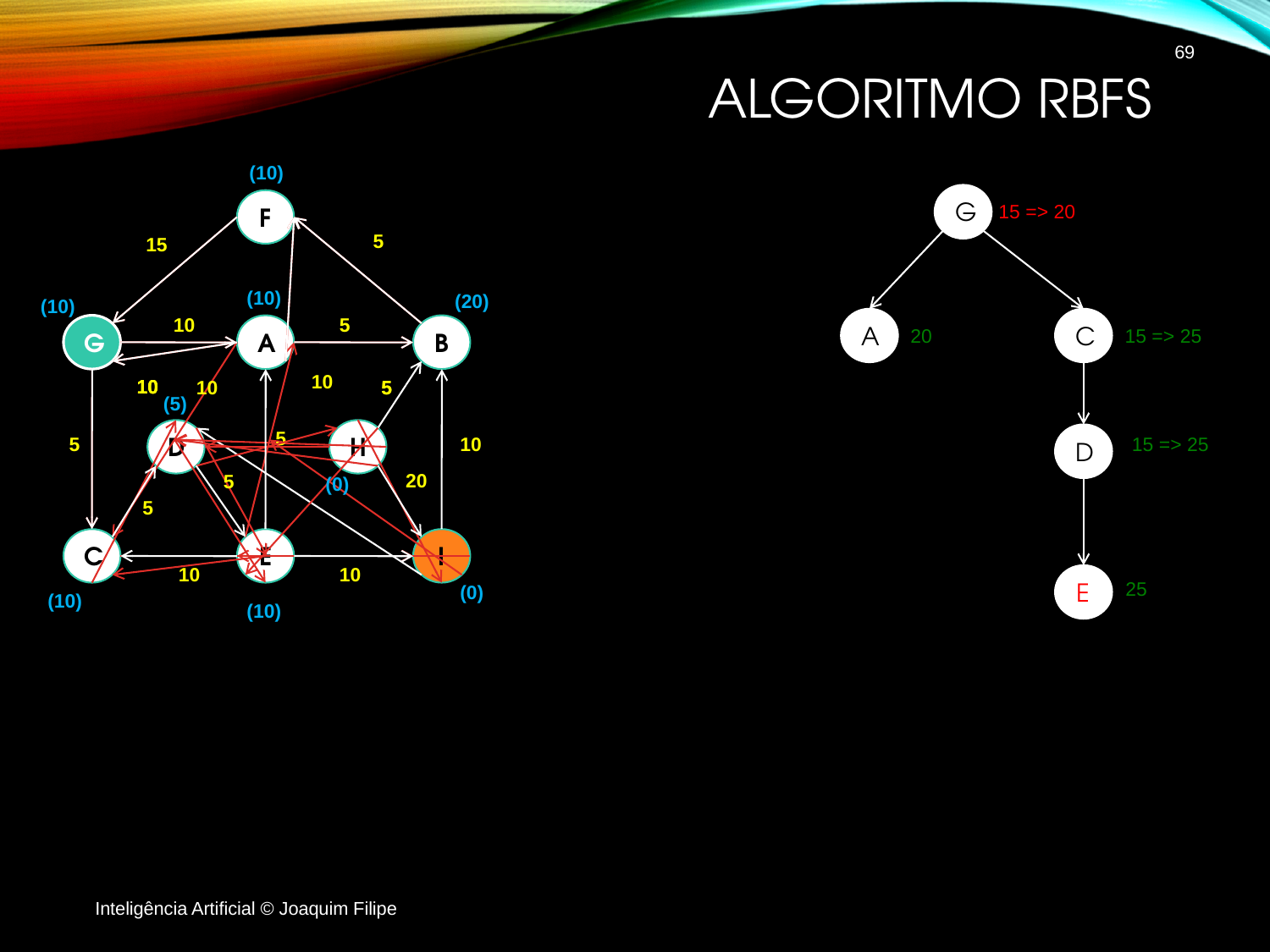

69
# Algoritmo RBFS
G
15 => 20
5
10
A
C
20
15 => 25
5
D
15 => 25
5
E
25
Inteligência Artificial © Joaquim Filipe